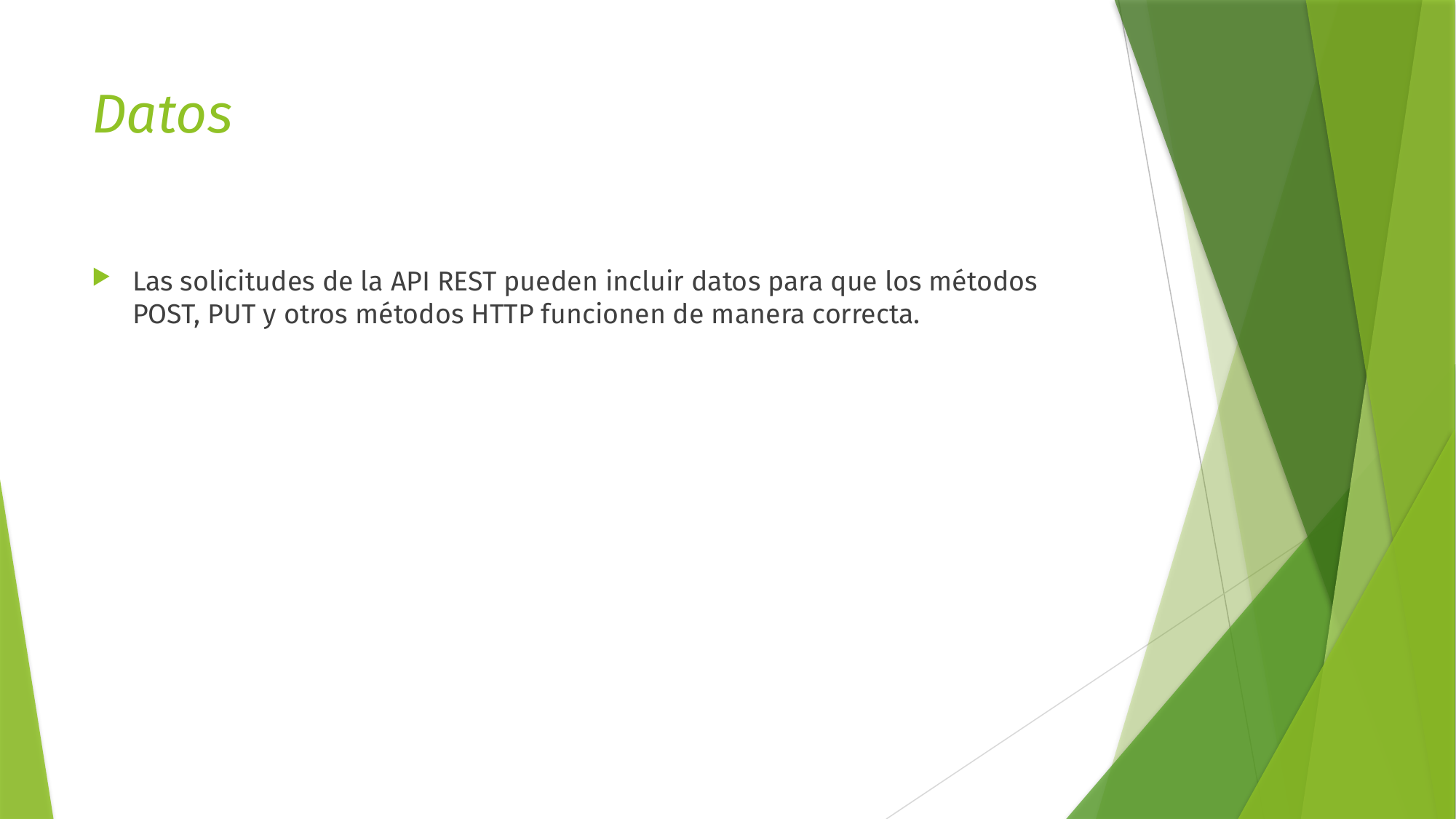

# Datos
Las solicitudes de la API REST pueden incluir datos para que los métodos POST, PUT y otros métodos HTTP funcionen de manera correcta.